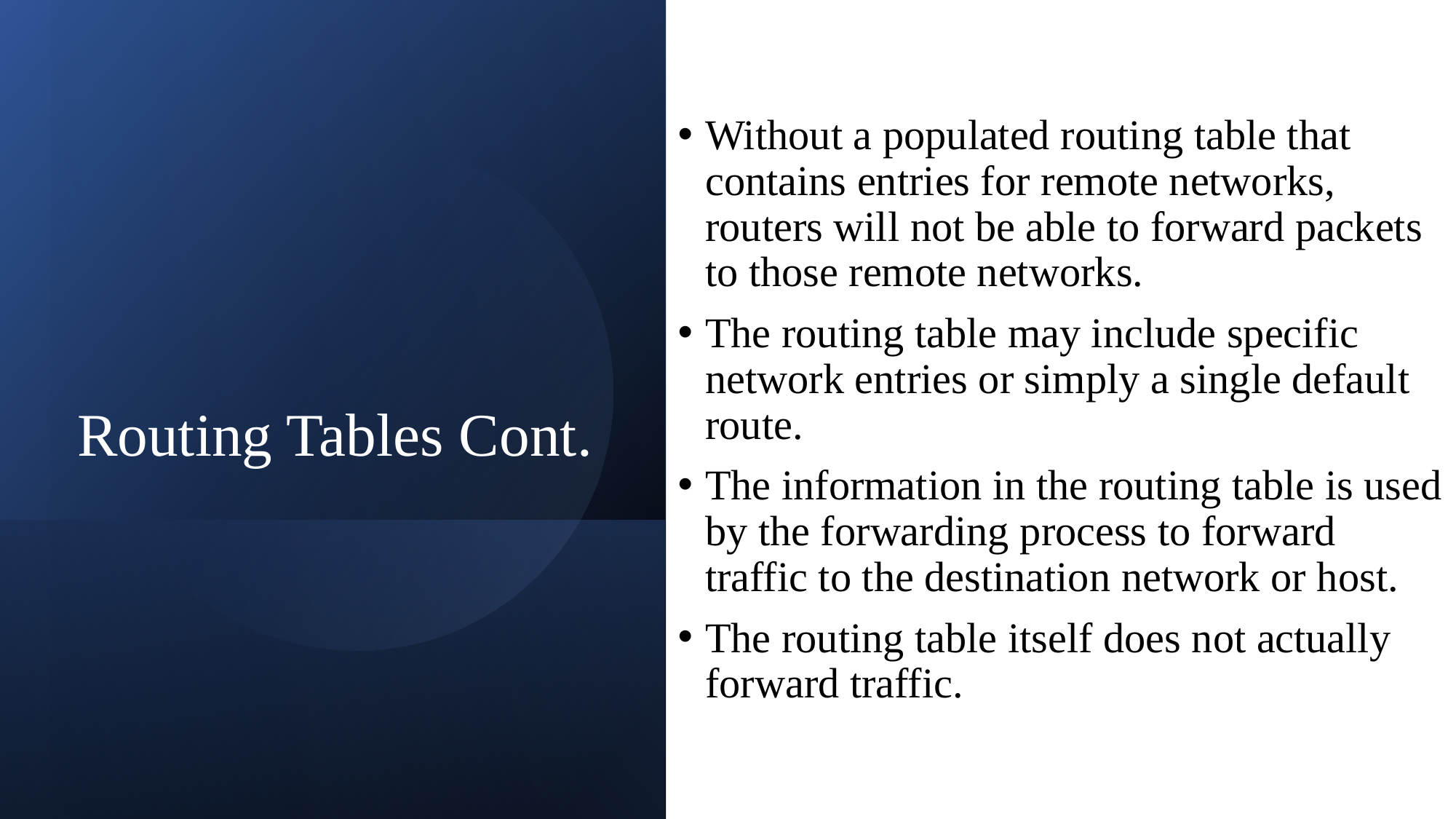

Without a populated routing table that contains entries for remote networks, routers will not be able to forward packets to those remote networks.
The routing table may include specific network entries or simply a single default route.
The information in the routing table is used by the forwarding process to forward traffic to the destination network or host.
The routing table itself does not actually forward traffic.

# Routing Tables Cont.